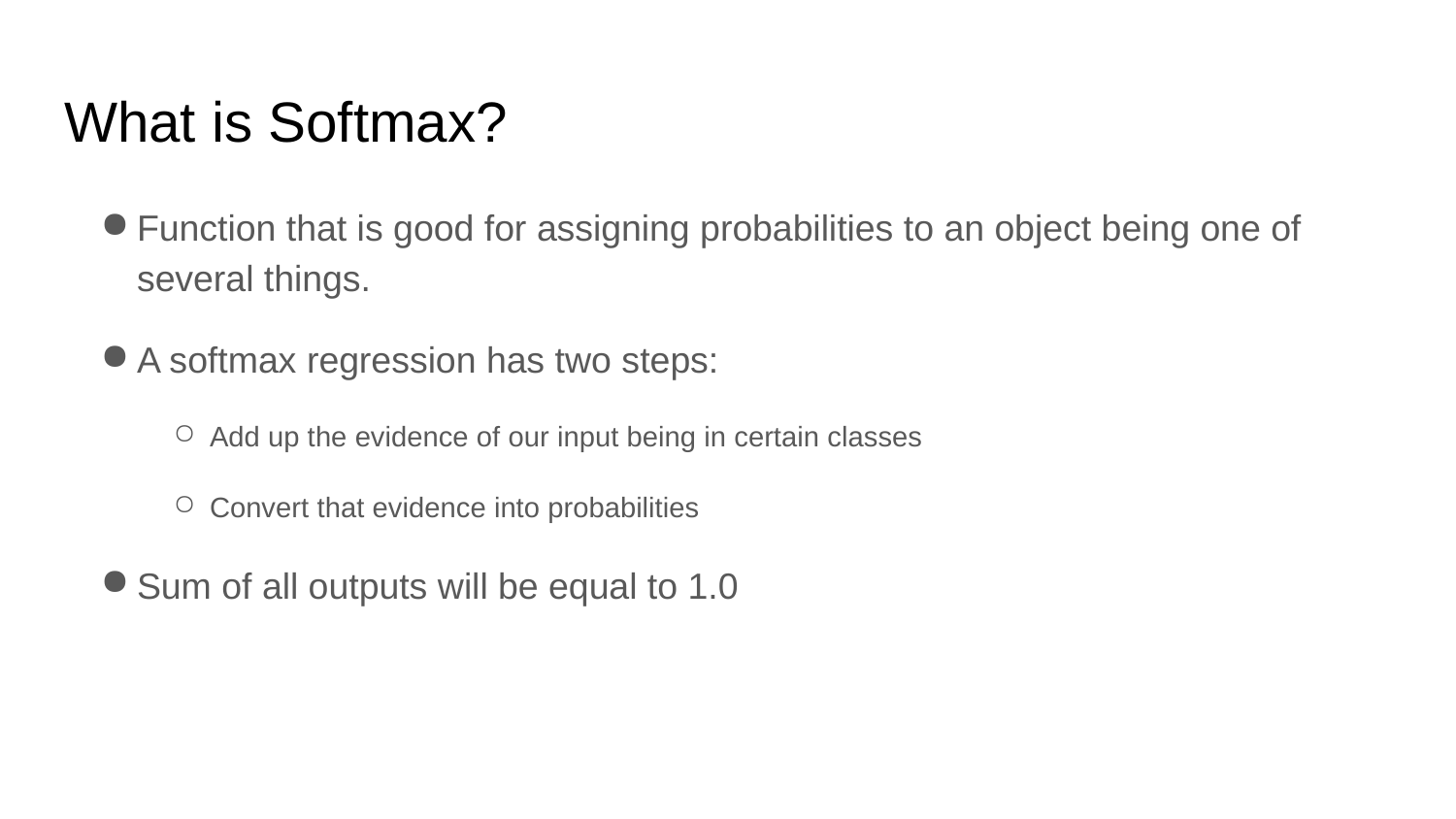

# What is Softmax?
Function that is good for assigning probabilities to an object being one of several things.
A softmax regression has two steps:
Add up the evidence of our input being in certain classes
Convert that evidence into probabilities
Sum of all outputs will be equal to 1.0